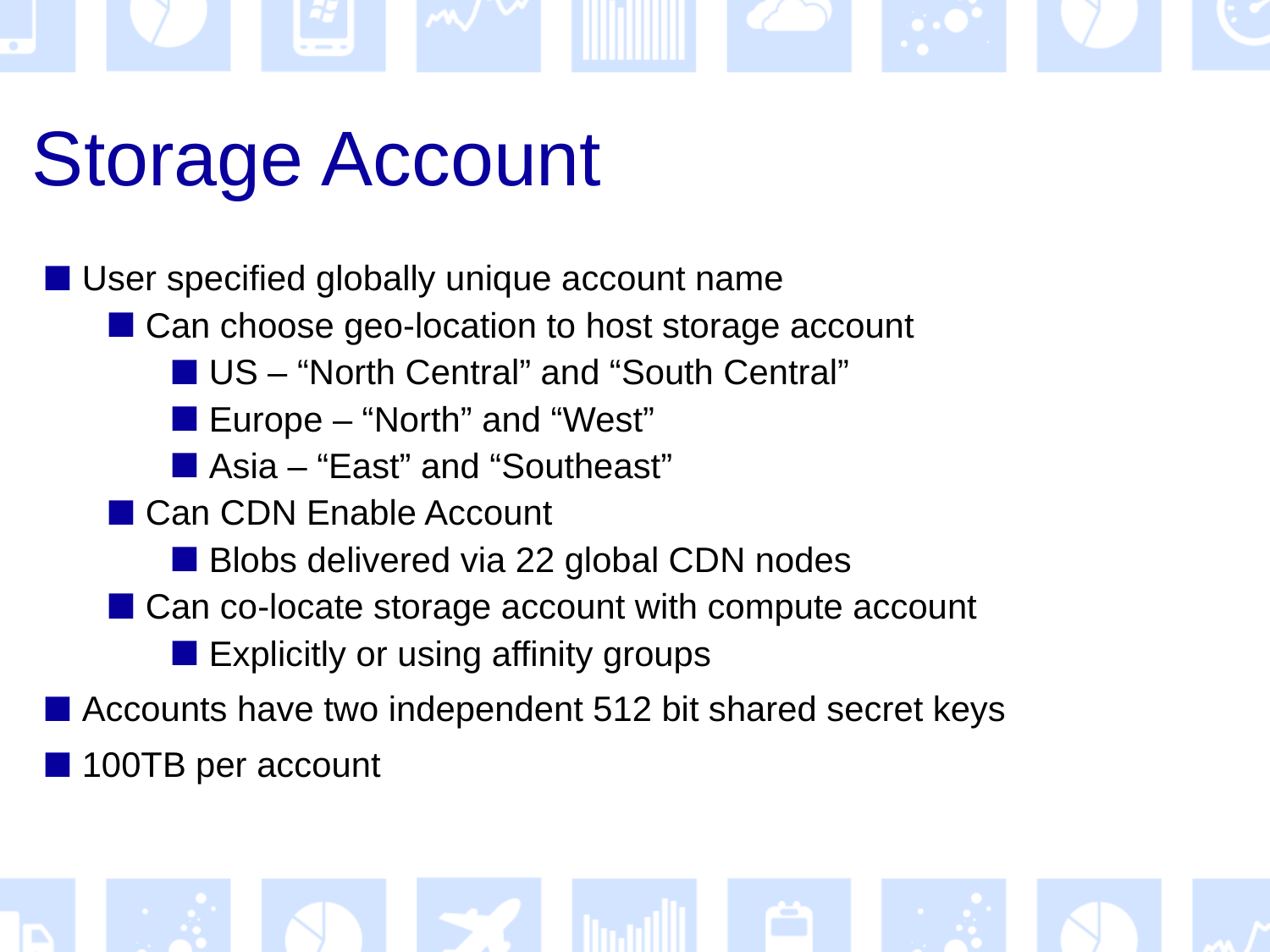

# Storage Account
User specified globally unique account name
Can choose geo-location to host storage account
US – “North Central” and “South Central”
Europe – “North” and “West”
Asia – “East” and “Southeast”
Can CDN Enable Account
Blobs delivered via 22 global CDN nodes
Can co-locate storage account with compute account
Explicitly or using affinity groups
Accounts have two independent 512 bit shared secret keys
100TB per account